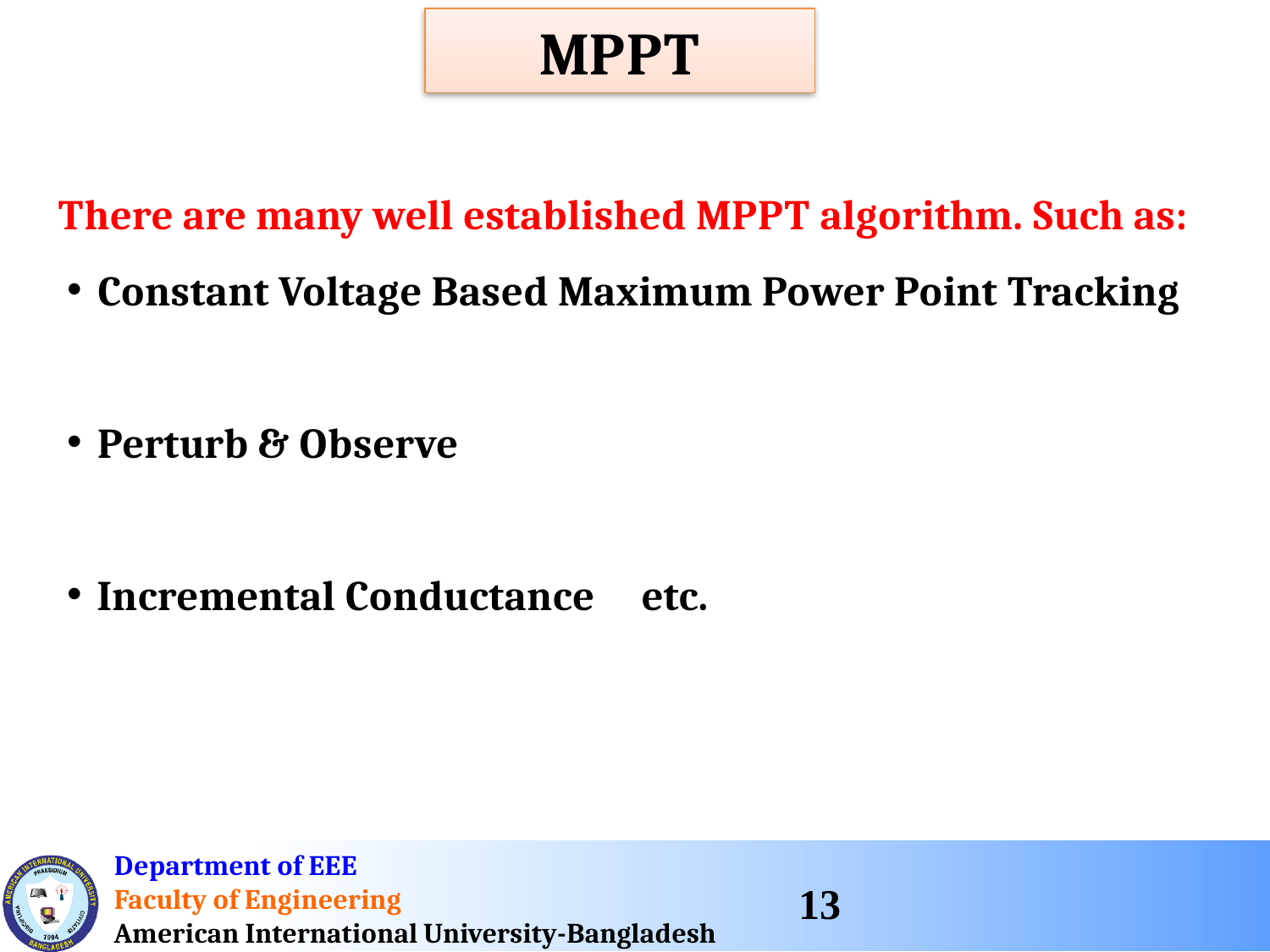

MPPT
There are many well established MPPT algorithm. Such as:
Constant Voltage Based Maximum Power Point Tracking

Perturb & Observe

Incremental Conductance     etc.
13